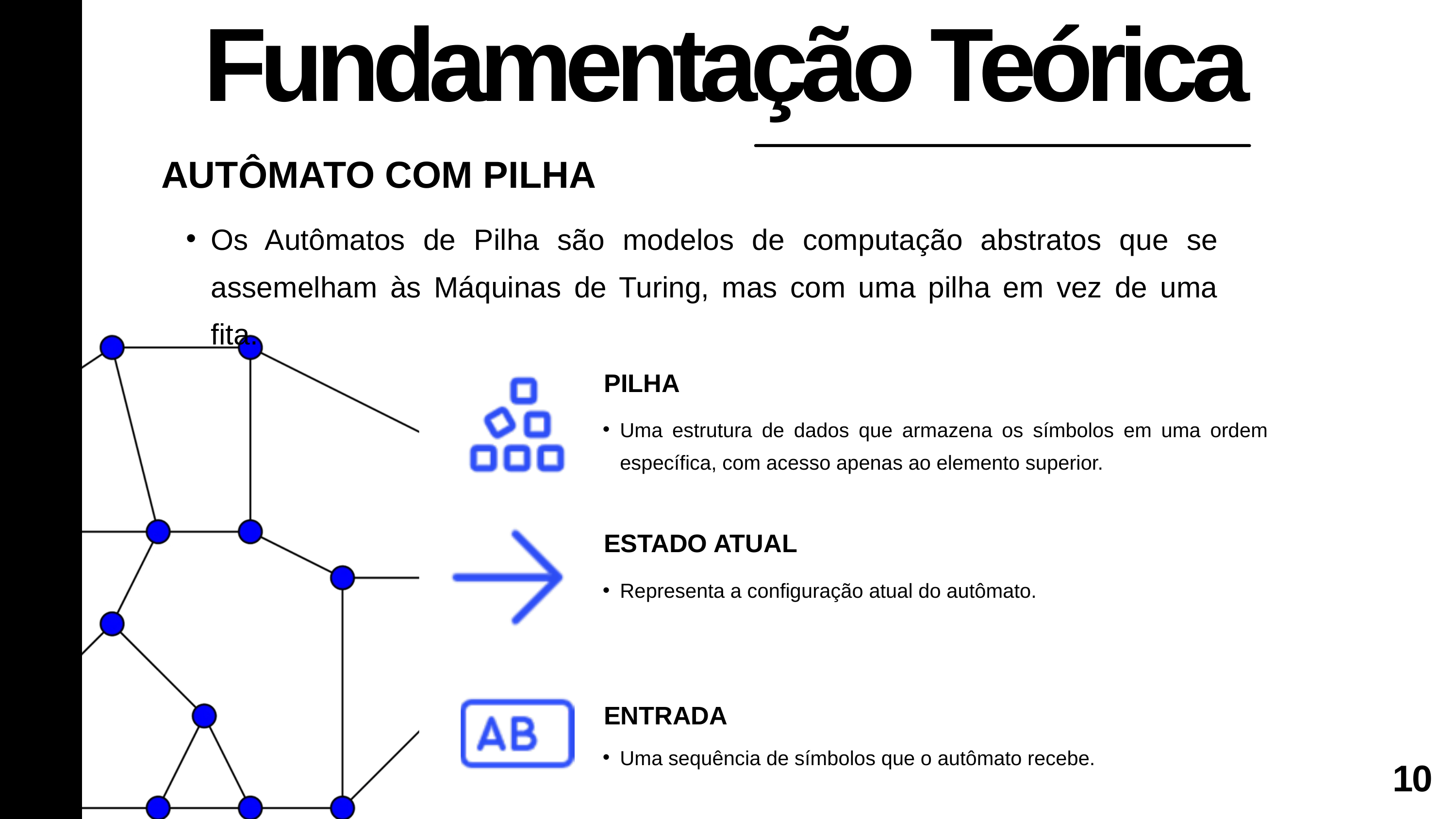

Fundamentação Teórica

AUTÔMATO COM PILHA
Os Autômatos de Pilha são modelos de computação abstratos que se assemelham às Máquinas de Turing, mas com uma pilha em vez de uma fita.

PILHA

Uma estrutura de dados que armazena os símbolos em uma ordem específica, com acesso apenas ao elemento superior.

ESTADO ATUAL
Representa a configuração atual do autômato.

ENTRADA
Uma sequência de símbolos que o autômato recebe.
10